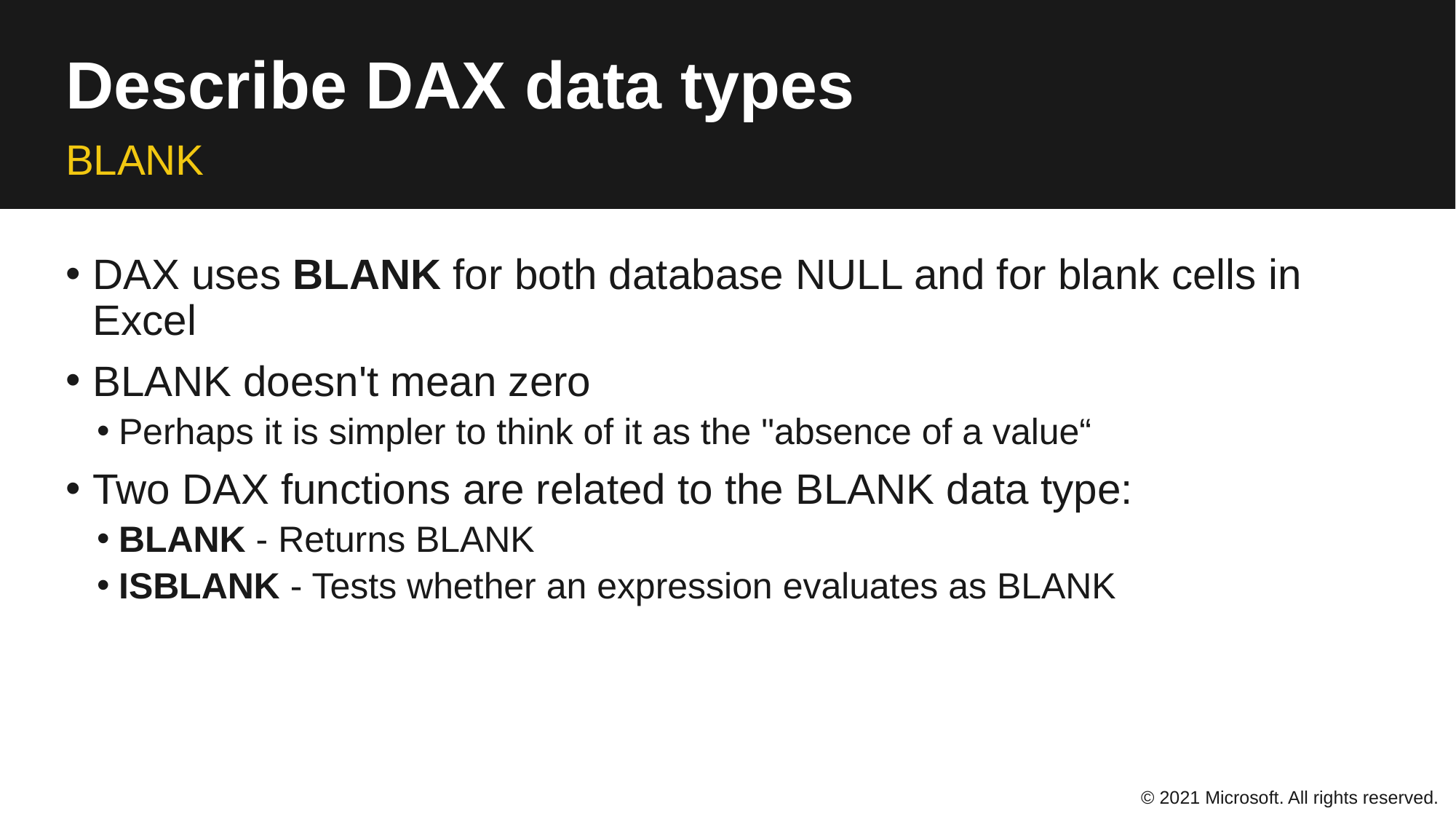

# Describe DAX data types
BLANK
DAX uses BLANK for both database NULL and for blank cells in Excel
BLANK doesn't mean zero
Perhaps it is simpler to think of it as the "absence of a value“
Two DAX functions are related to the BLANK data type:
BLANK - Returns BLANK
ISBLANK - Tests whether an expression evaluates as BLANK

© 2021 Microsoft. All rights reserved.